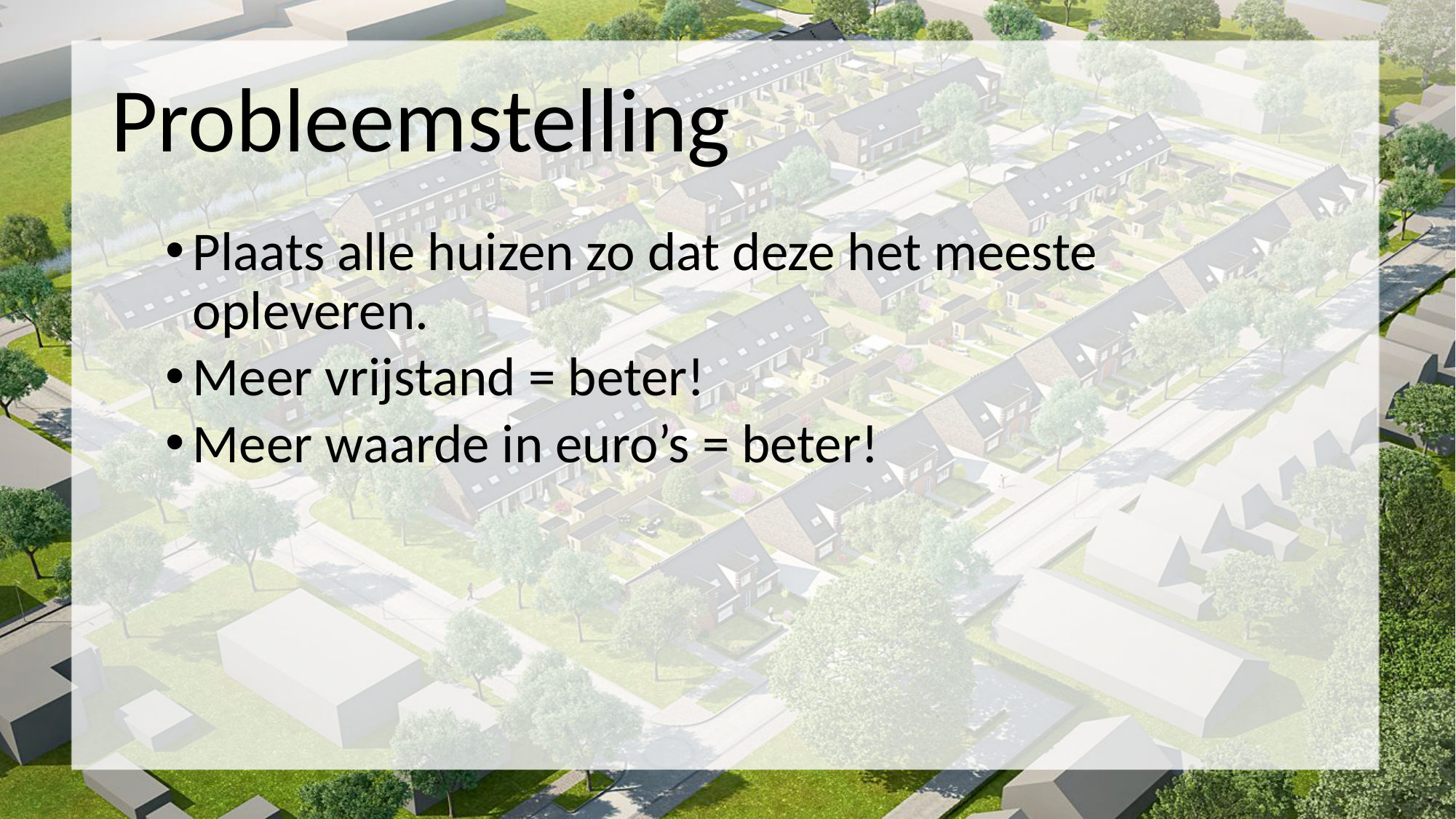

# Probleemstelling
Plaats alle huizen zo dat deze het meeste opleveren.
Meer vrijstand = beter!
Meer waarde in euro’s = beter!